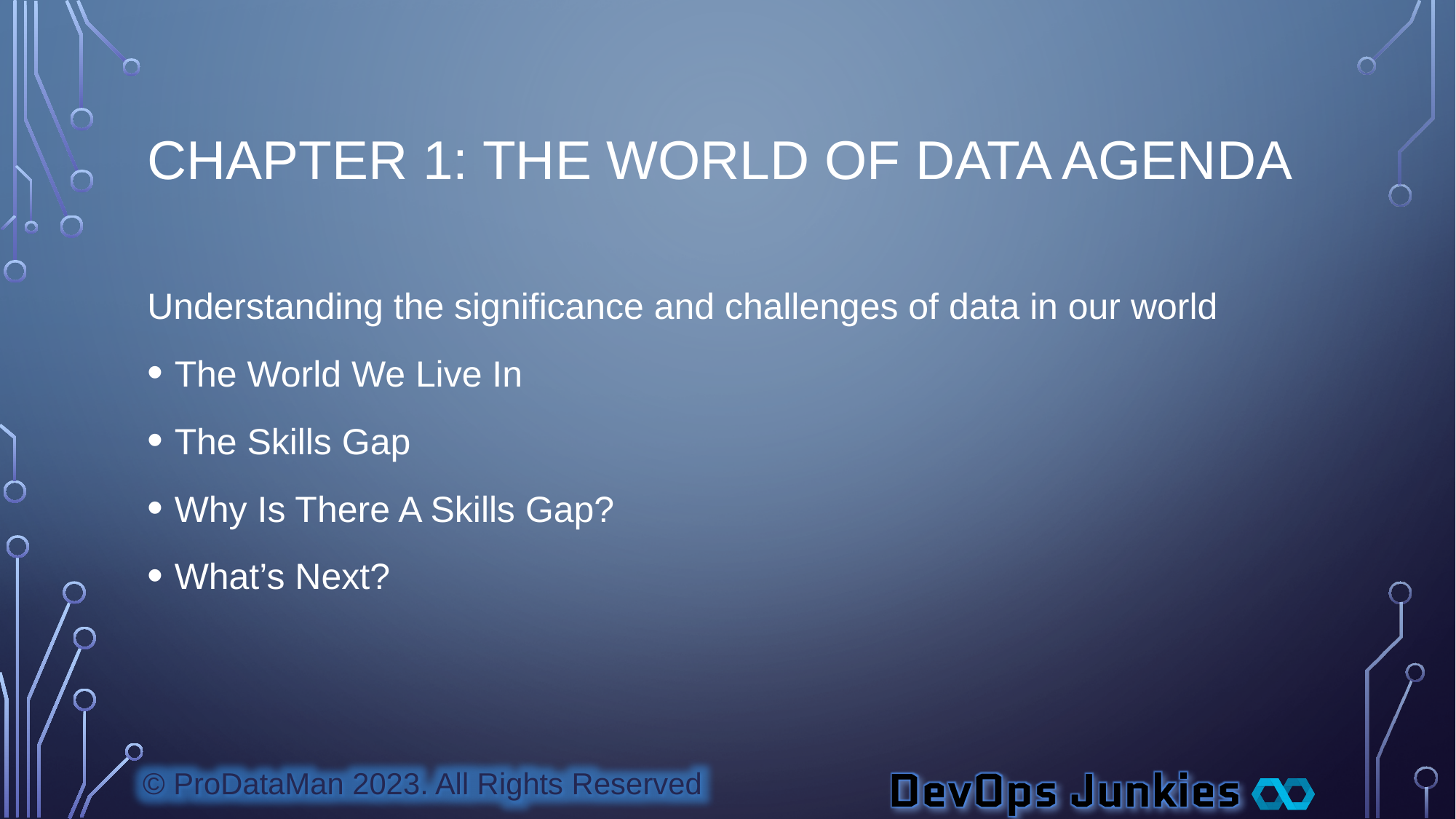

# Chapter 1: The World Of Data Agenda
Understanding the significance and challenges of data in our world
The World We Live In
The Skills Gap
Why Is There A Skills Gap?
What’s Next?